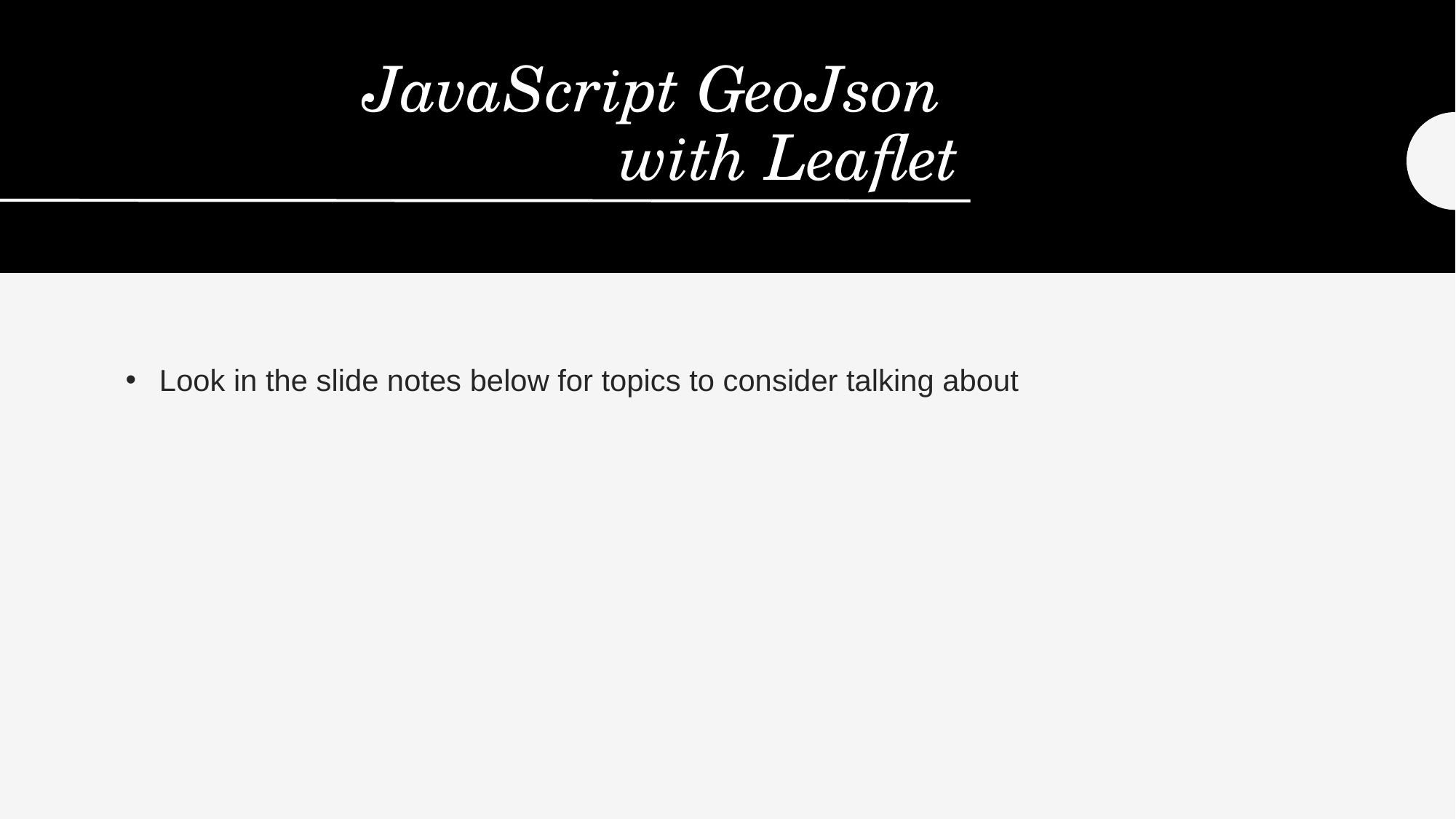

# JavaScript GeoJson with Leaflet

Look in the slide notes below for topics to consider talking about